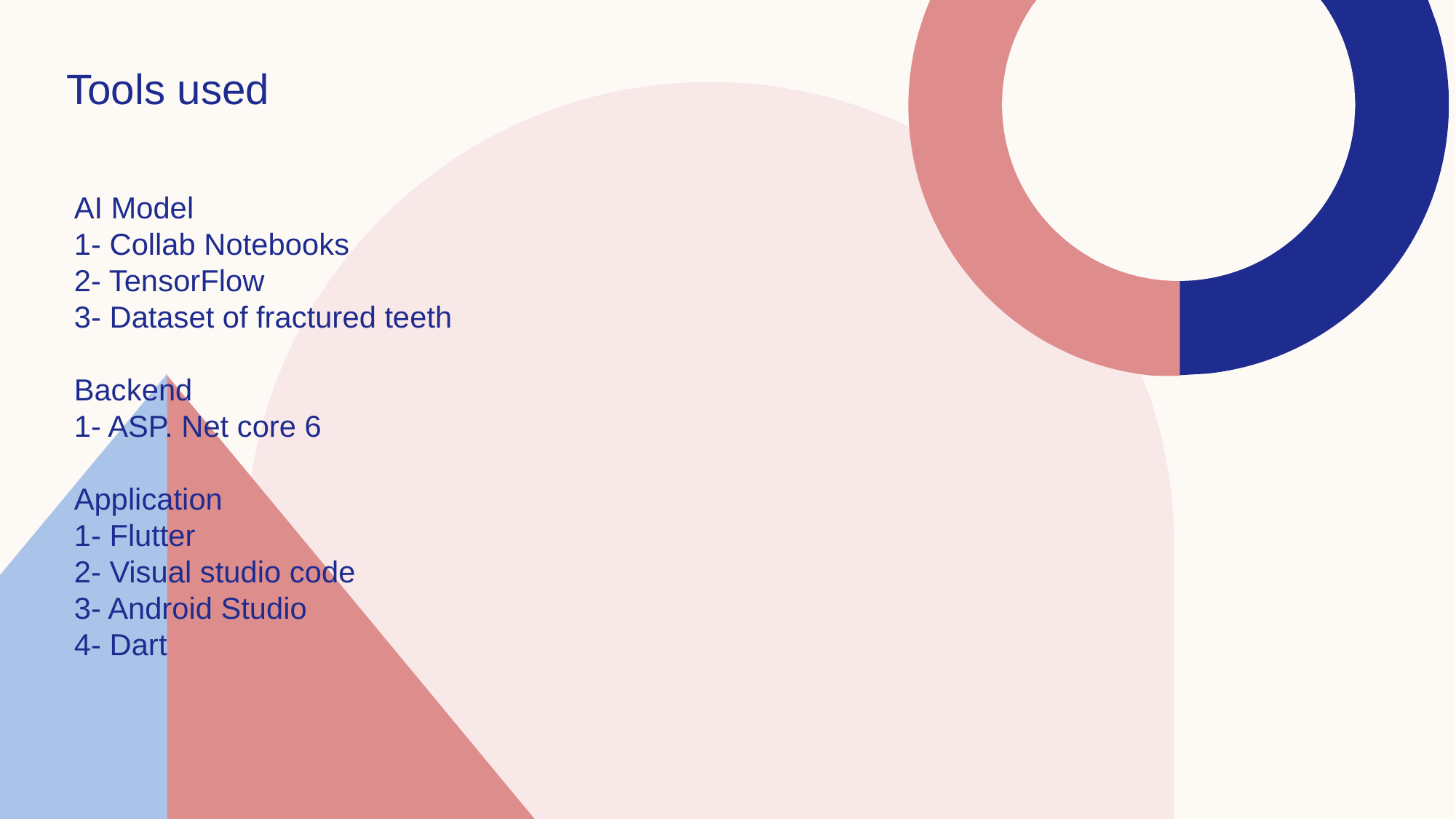

Tools used
AI Model
1- Collab Notebooks
2- TensorFlow
3- Dataset of fractured teeth

Backend
1- ASP. Net core 6

Application
1- Flutter
2- Visual studio code
3- Android Studio
4- Dart